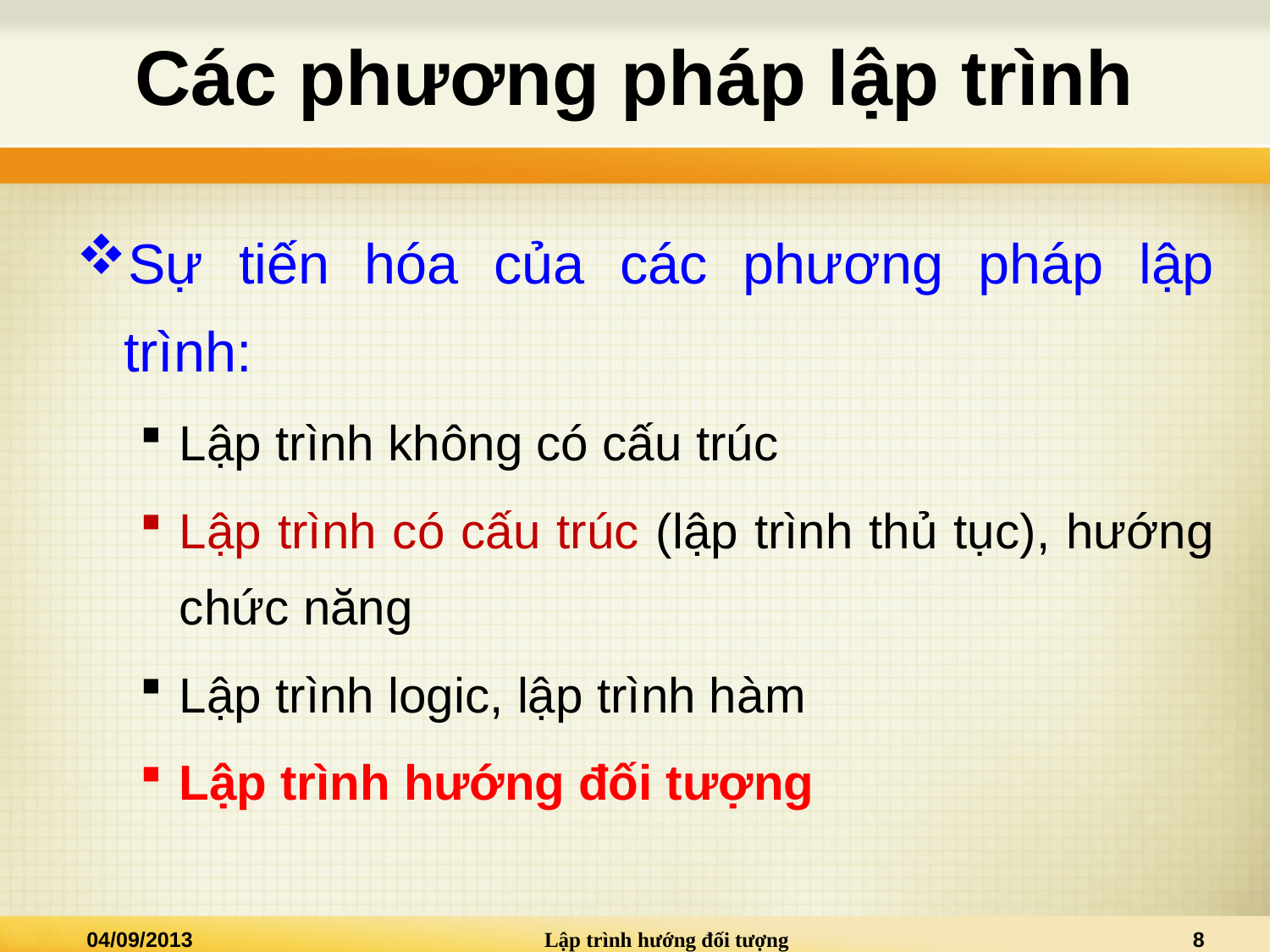

# Các phương pháp lập trình
Sự tiến hóa của các phương pháp lập trình:
Lập trình không có cấu trúc
Lập trình có cấu trúc (lập trình thủ tục), hướng chức năng
Lập trình logic, lập trình hàm
Lập trình hướng đối tượng
04/09/2013
Lập trình hướng đối tượng
8